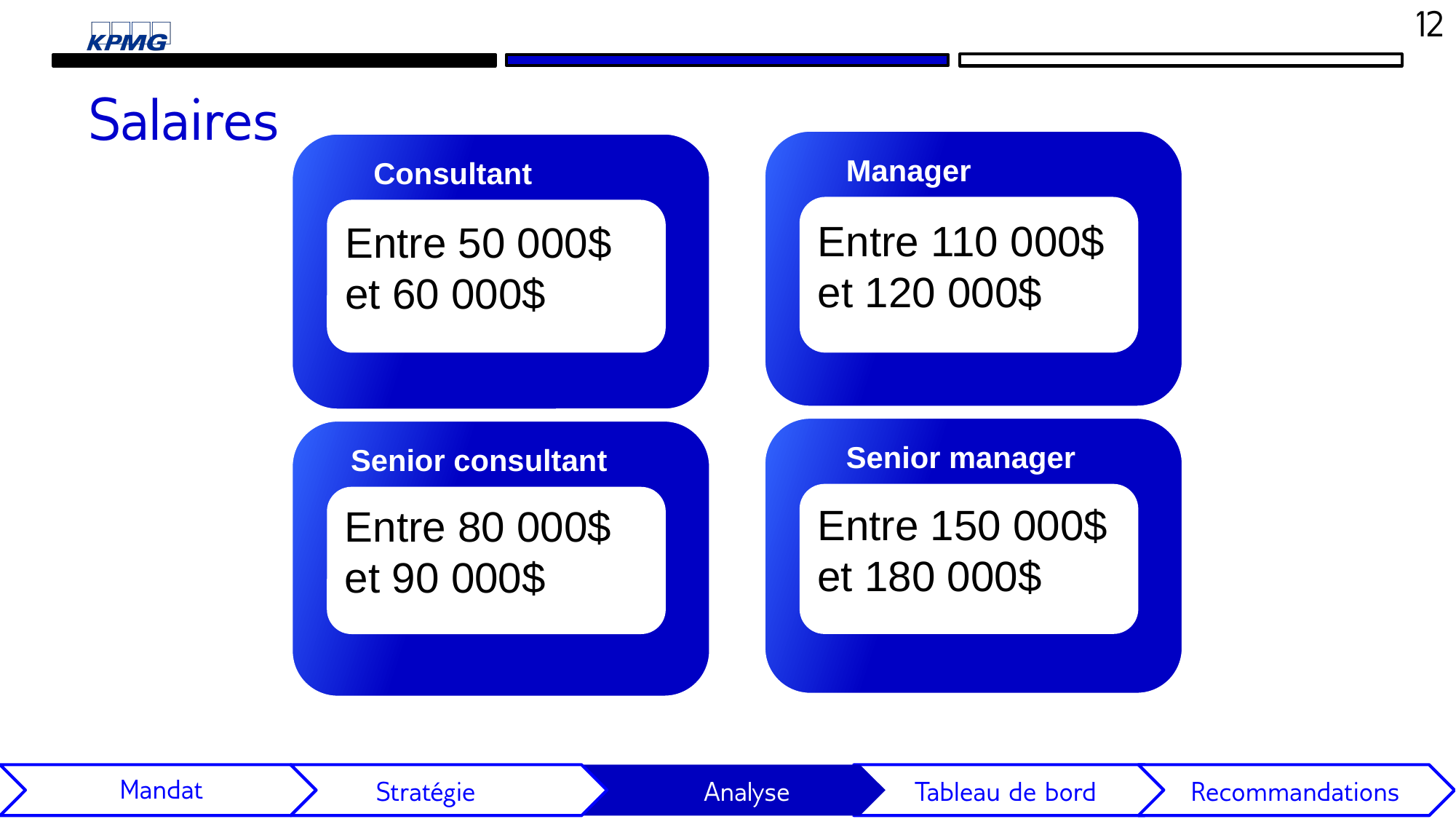

12
Salaires

Manager
Consultant
Entre 110 000$
et 120 000$
Entre 50 000$
et 60 000$

Senior manager
Senior consultant
Entre 150 000$
et 180 000$
Entre 80 000$
et 90 000$
      Stratégie

Mandat
   Tableau de bord
  Recommandations
            Analyse